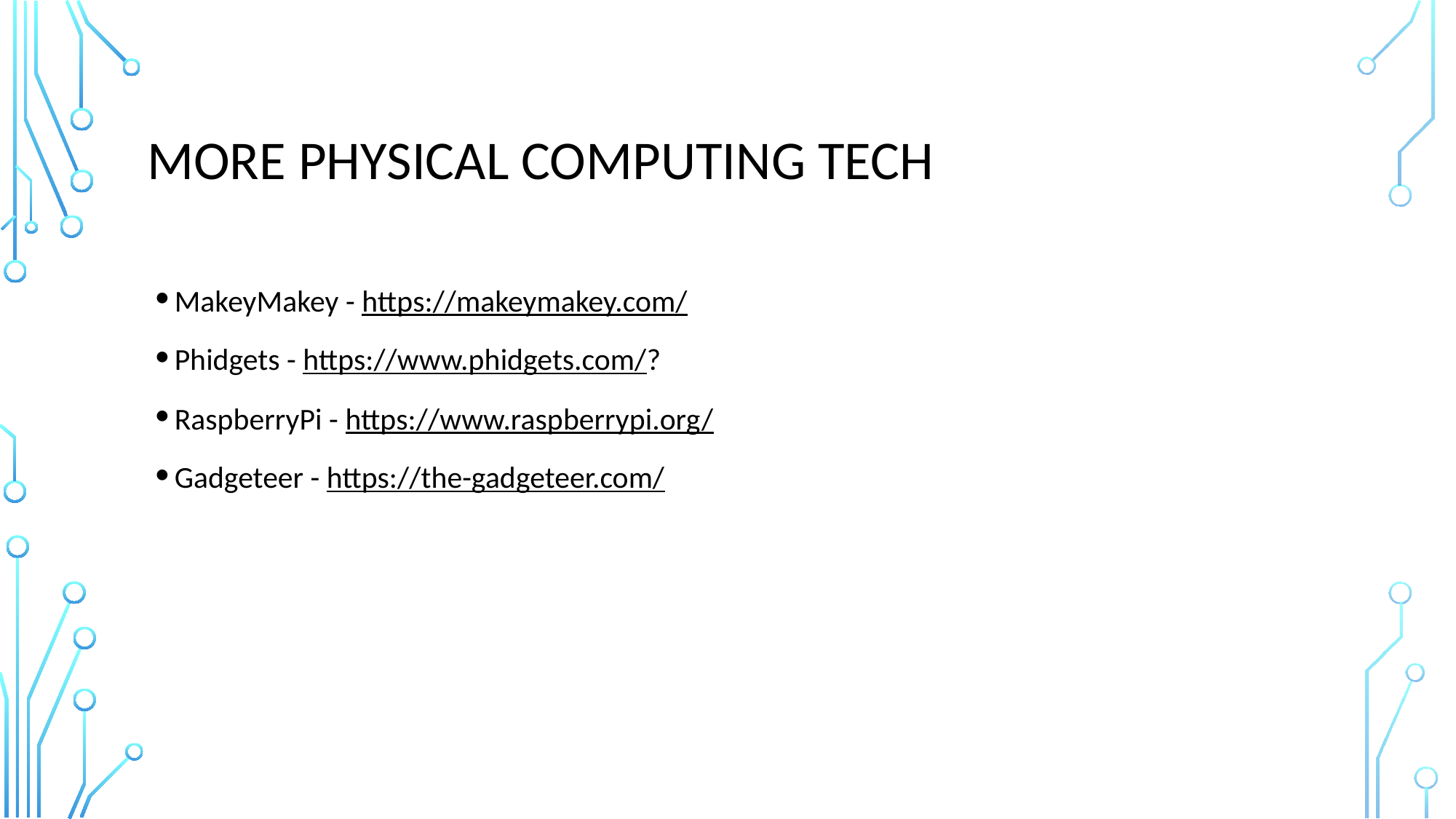

# MORE PHYSICAL COMPUTING TECH
MakeyMakey - https://makeymakey.com/
Phidgets - https://www.phidgets.com/?
RaspberryPi - https://www.raspberrypi.org/
Gadgeteer - https://the-gadgeteer.com/